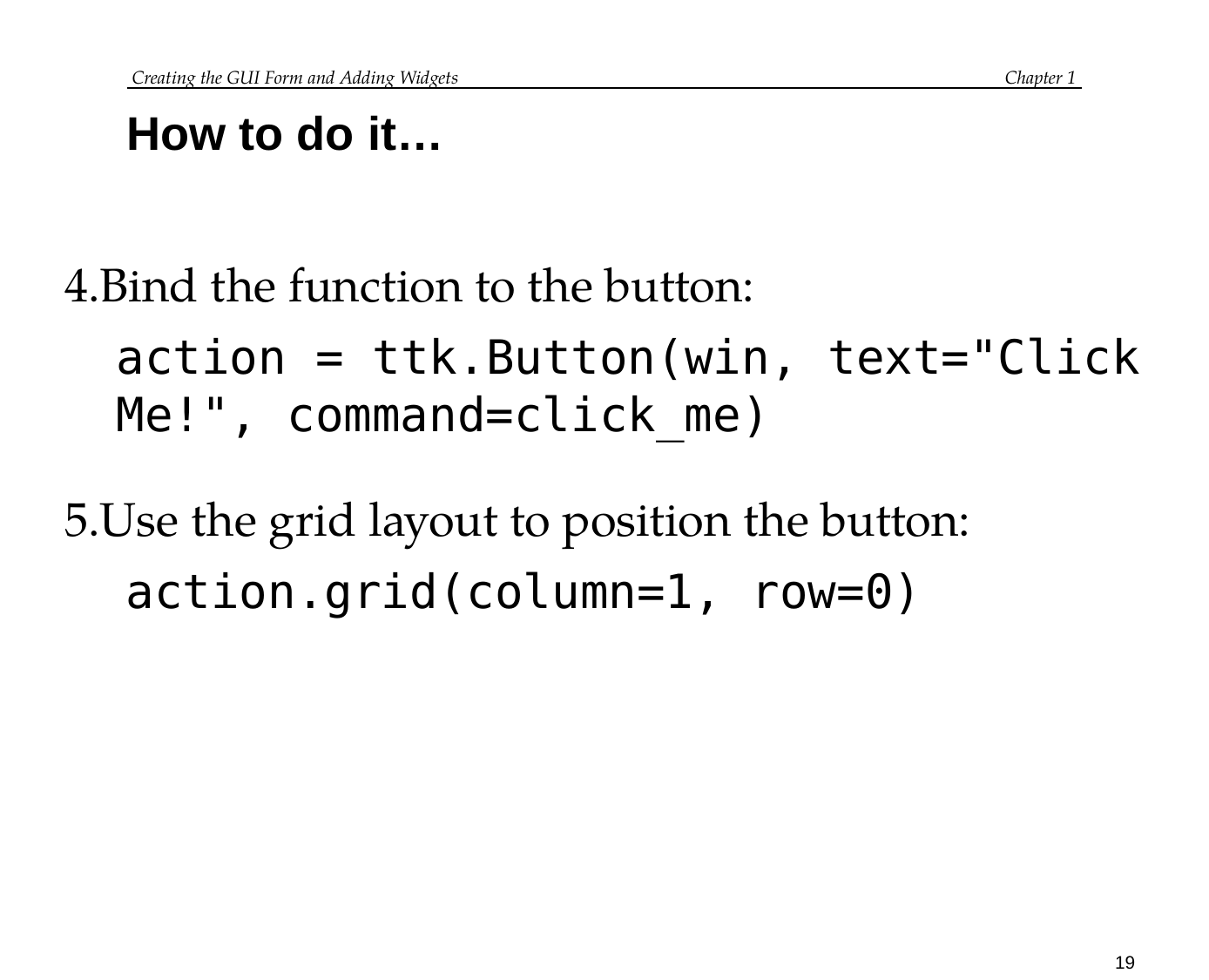

Creating the GUI Form and Adding Widgets	                                       Chapter 1

# How to do it…

Bind the function to the button:
action = ttk.Button(win, text="Click Me!", command=click_me)

Use the grid layout to position the button:
action.grid(column=1, row=0)

19